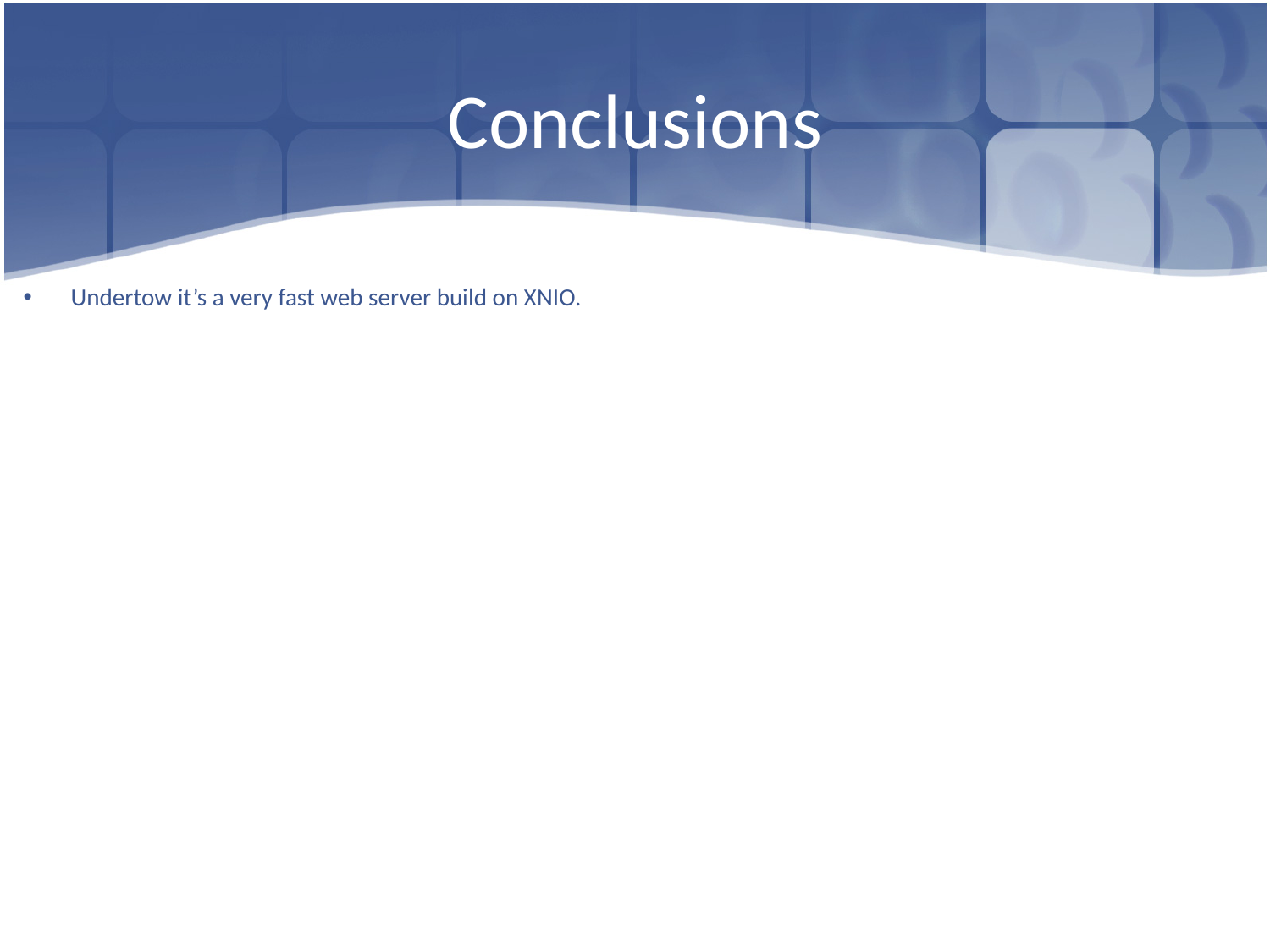

# Conclusions
Undertow it’s a very fast web server build on XNIO.